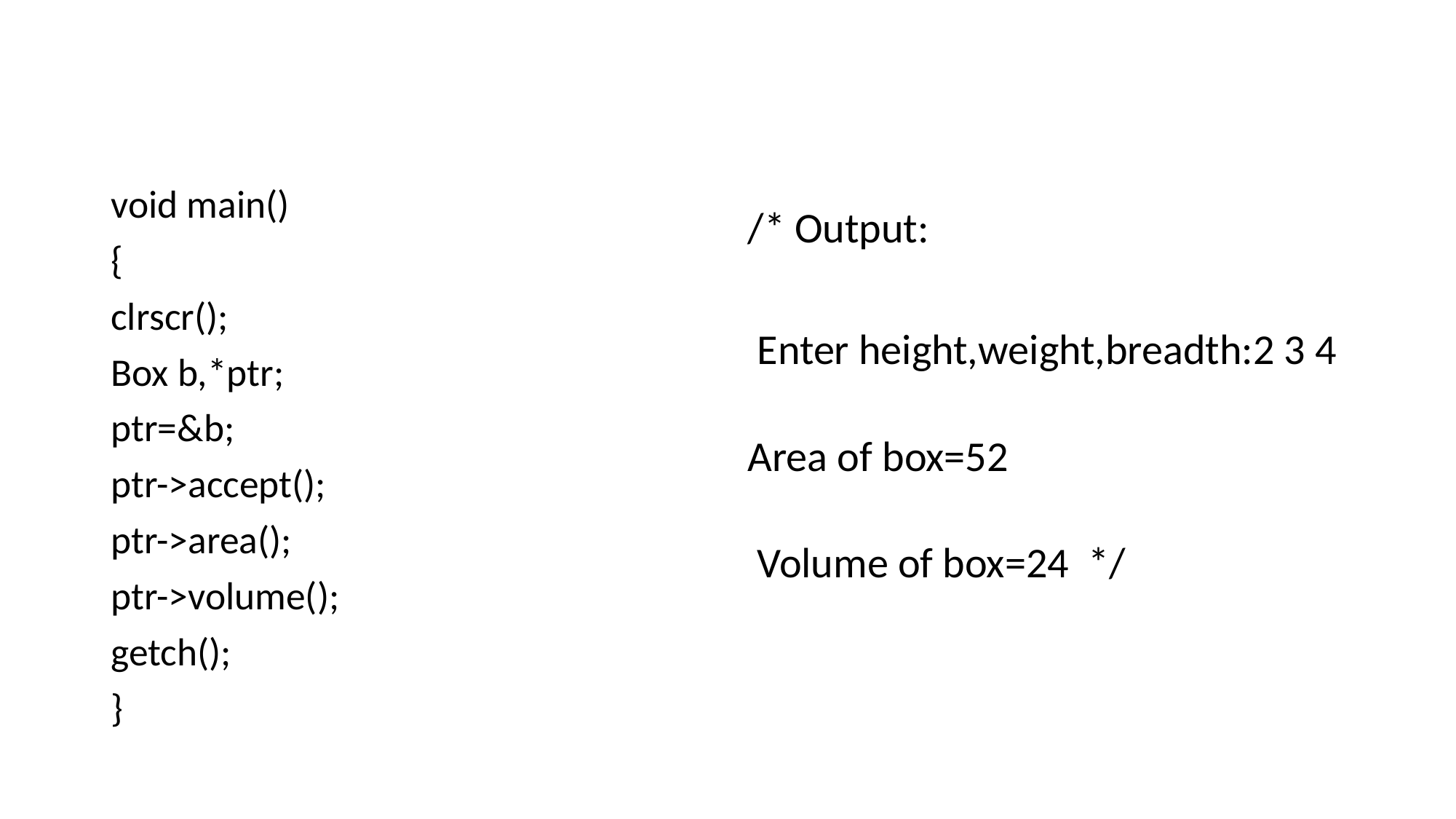

#
void main()
{
clrscr();
Box b,*ptr;
ptr=&b;
ptr->accept();
ptr->area();
ptr->volume();
getch();
}
/* Output:

 Enter height,weight,breadth:2 3 4
Area of box=52
 Volume of box=24  */